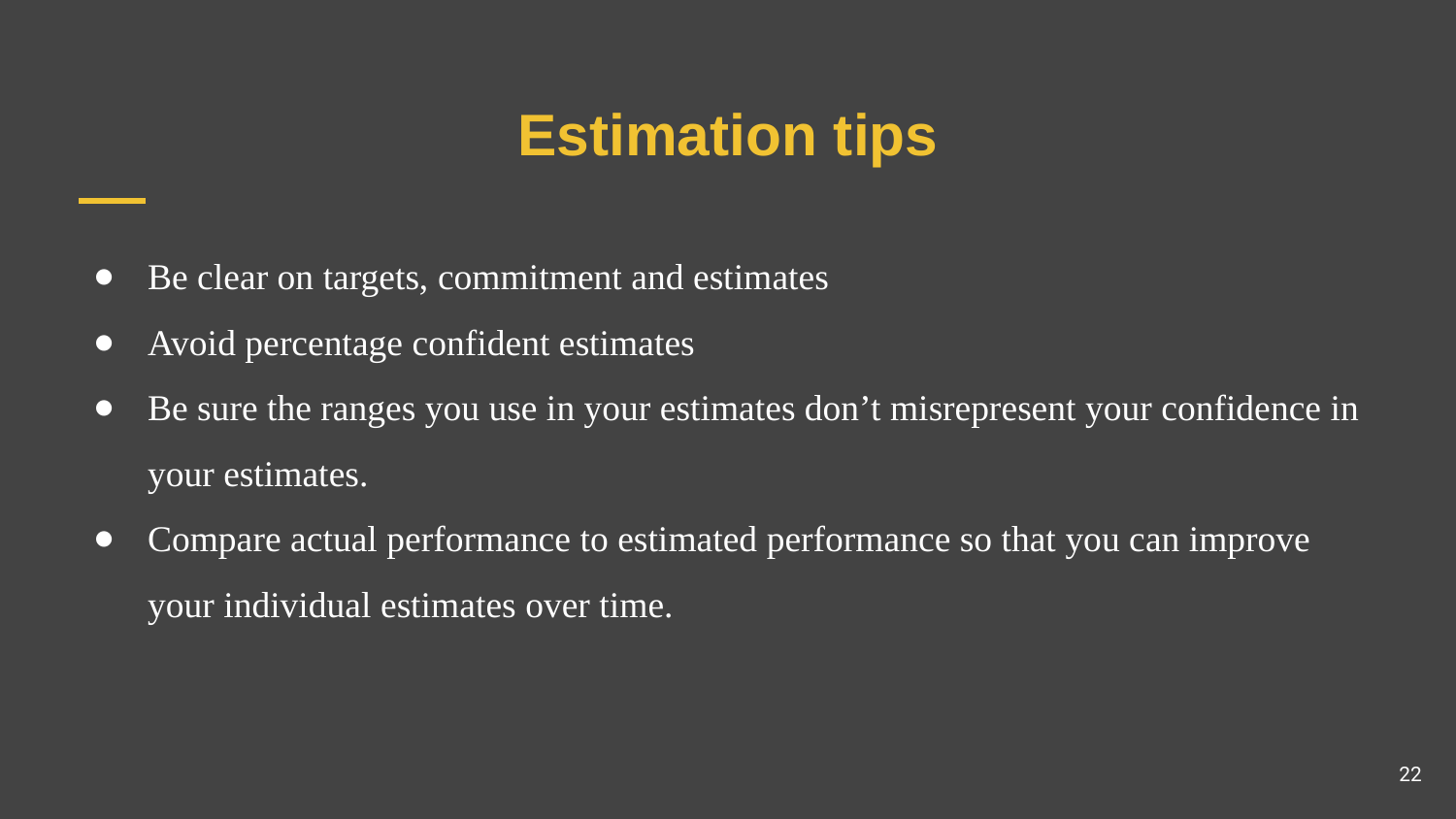

# Estimation tips
Be clear on targets, commitment and estimates
Avoid percentage confident estimates
Be sure the ranges you use in your estimates don’t misrepresent your confidence in your estimates.
Compare actual performance to estimated performance so that you can improve your individual estimates over time.
22